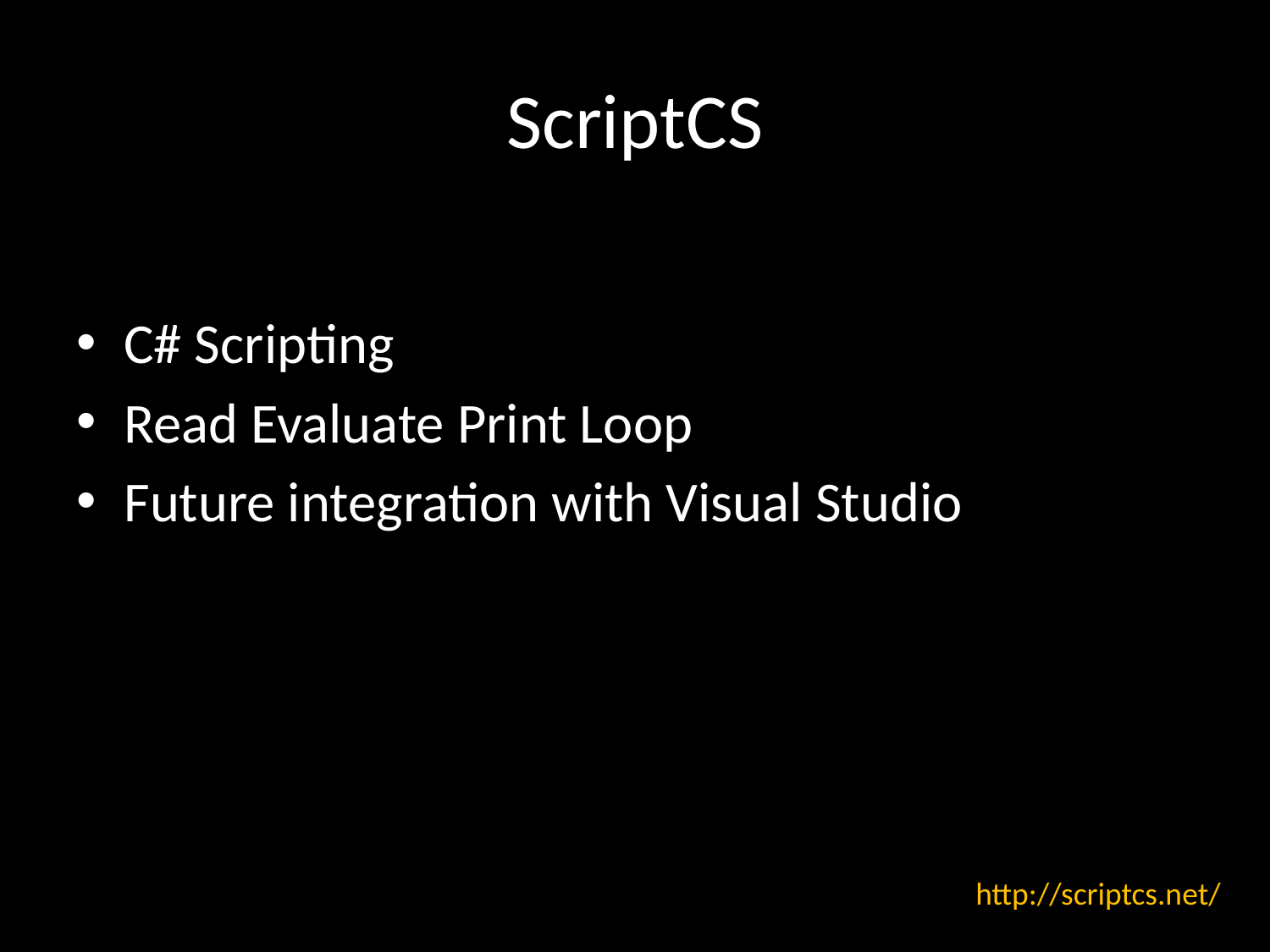

# ScriptCS

C# Scripting
Read Evaluate Print Loop
Future integration with Visual Studio
http://scriptcs.net/